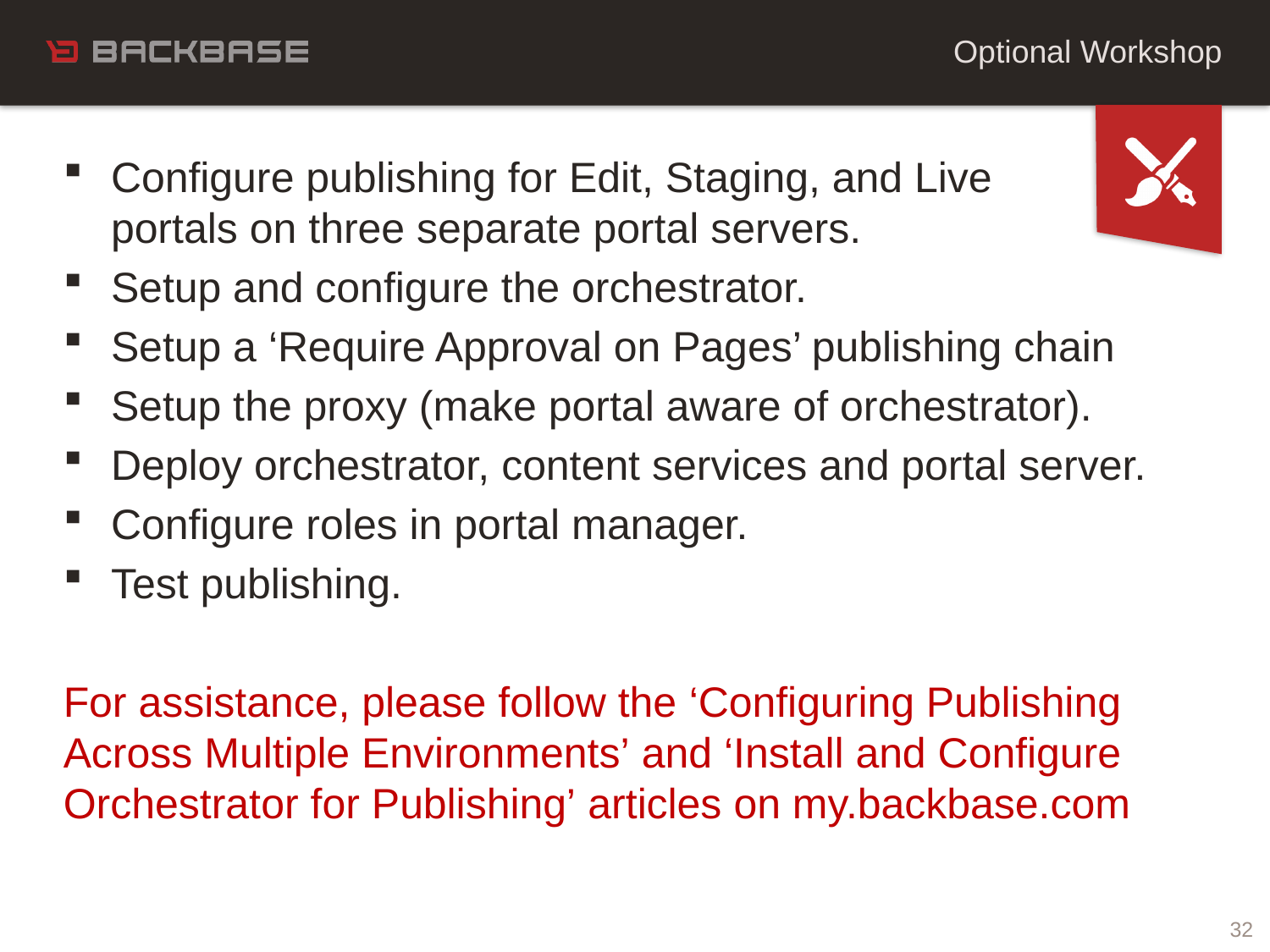

Optional Workshop
Configure publishing for Edit, Staging, and Live
portals on three separate portal servers.
Setup and configure the orchestrator.
Setup a ‘Require Approval on Pages’ publishing chain
Setup the proxy (make portal aware of orchestrator).
Deploy orchestrator, content services and portal server.
Configure roles in portal manager.
Test publishing.

For assistance, please follow the ‘Configuring Publishing Across Multiple Environments’ and ‘Install and Configure Orchestrator for Publishing’ articles on my.backbase.com

32